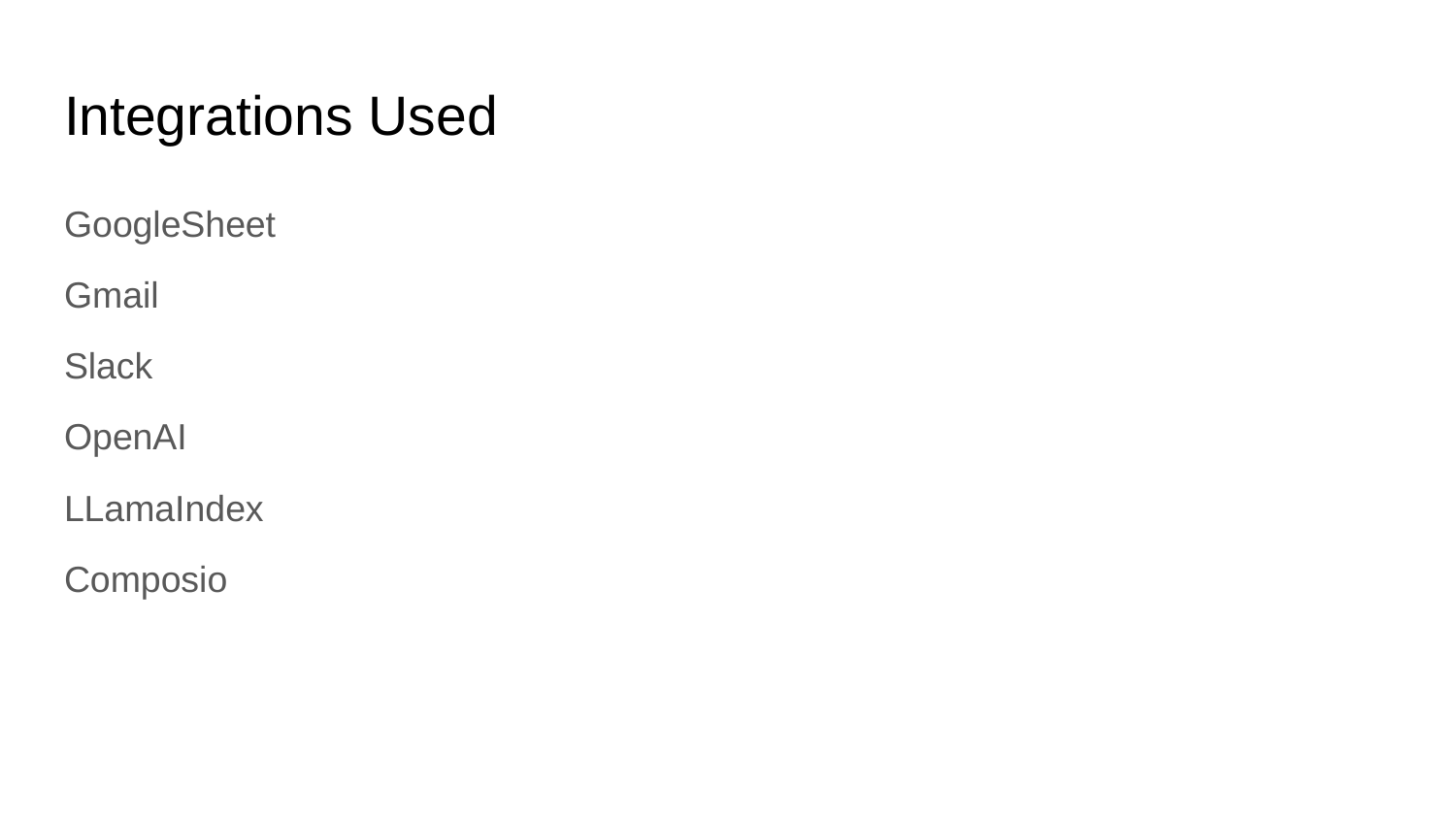

# Integrations Used
GoogleSheet
Gmail
Slack
OpenAI
LLamaIndex
Composio